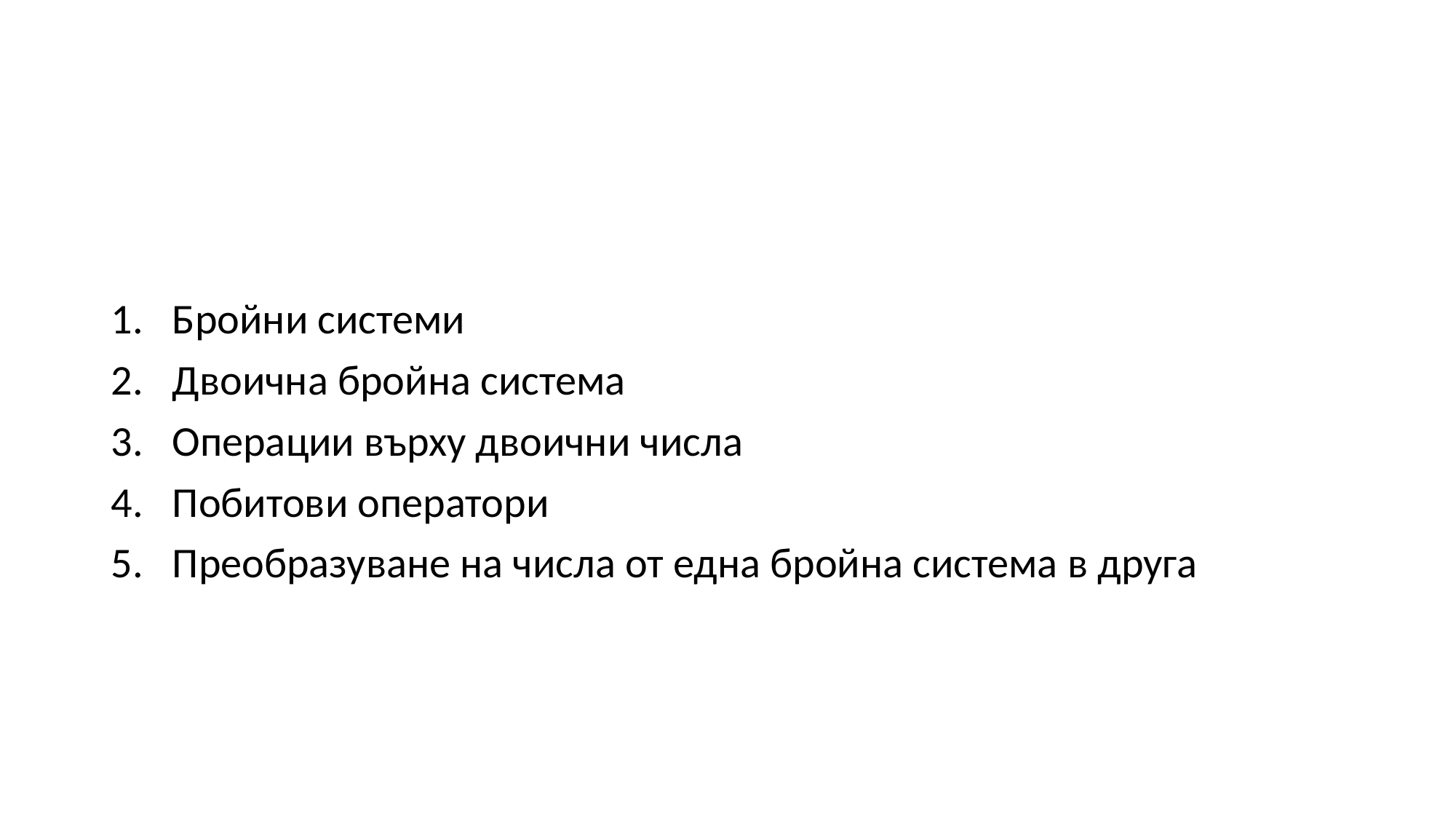

#
Бройни системи
Двоична бройна система
Операции върху двоични числа
Побитови оператори
Преобразуване на числа от една бройна система в друга